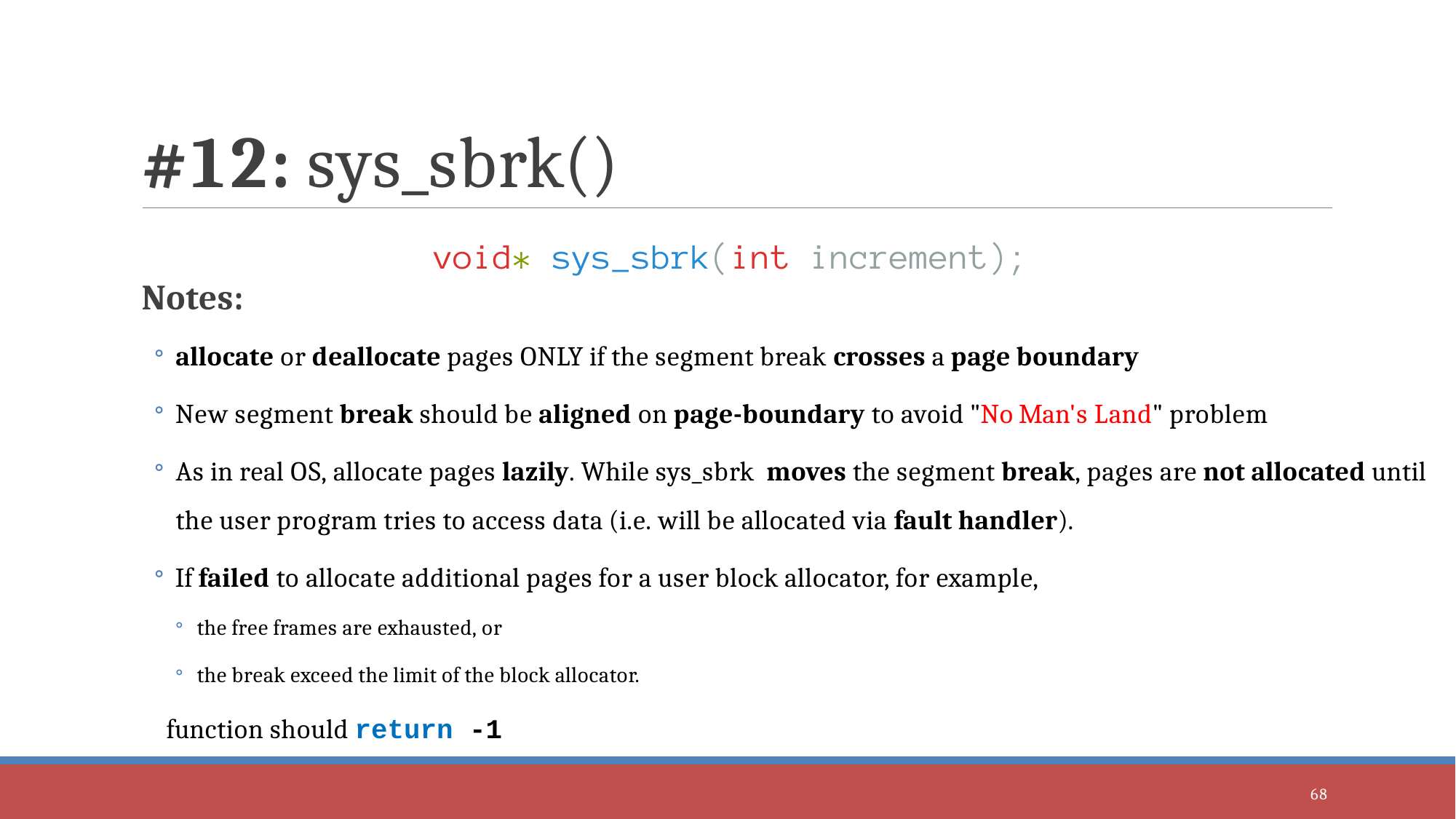

# #12: sys_sbrk()
void* sys_sbrk(int increment);
Notes:
allocate or deallocate pages ONLY if the segment break crosses a page boundary
New segment break should be aligned on page-boundary to avoid "No Man's Land" problem
As in real OS, allocate pages lazily. While sys_sbrk  moves the segment break, pages are not allocated until the user program tries to access data (i.e. will be allocated via fault handler).
If failed to allocate additional pages for a user block allocator, for example,
the free frames are exhausted, or
the break exceed the limit of the block allocator.
  function should return -1
68